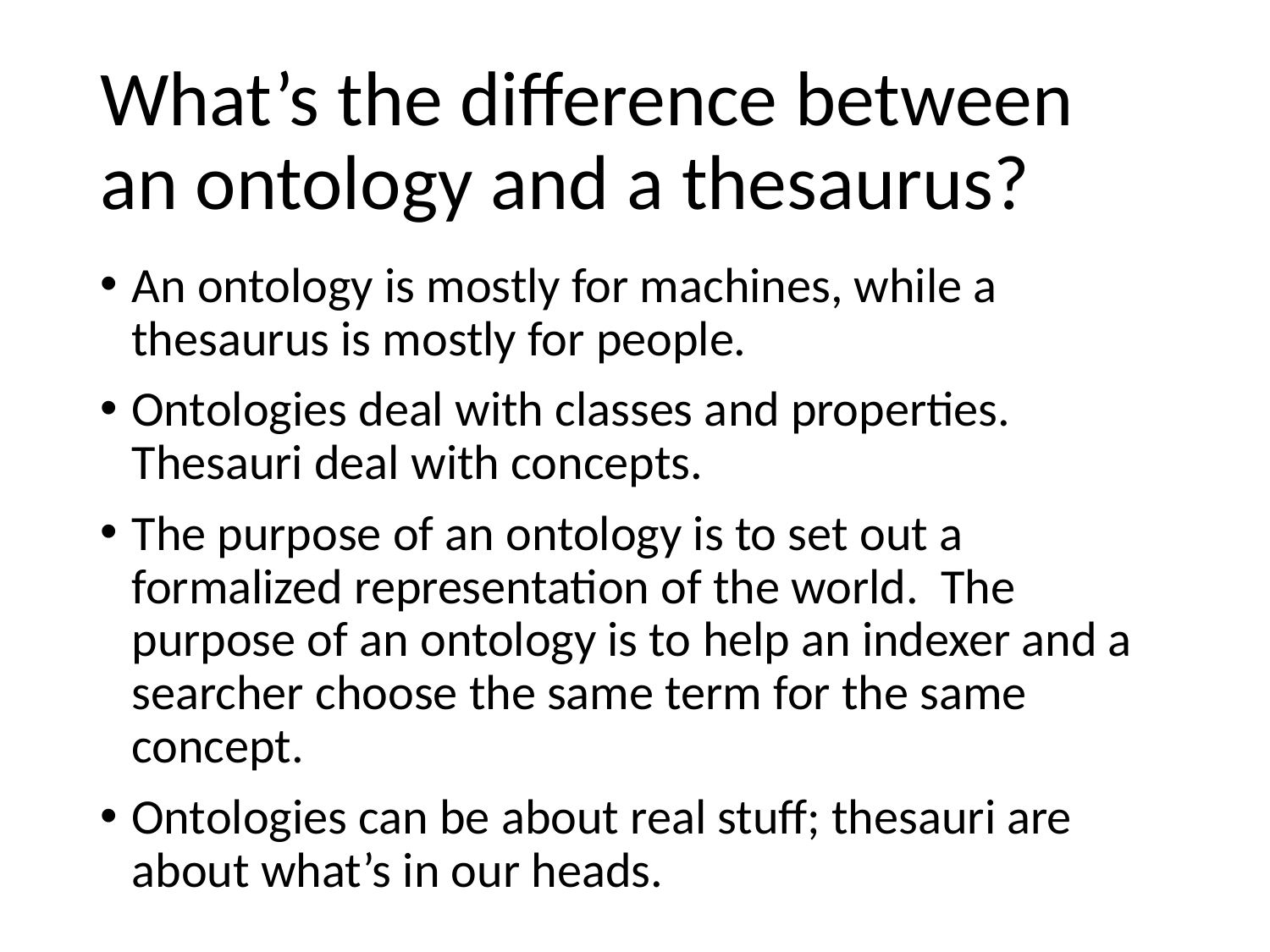

# What’s the difference between an ontology and a thesaurus?
An ontology is mostly for machines, while a thesaurus is mostly for people.
Ontologies deal with classes and properties.  Thesauri deal with concepts.
The purpose of an ontology is to set out a formalized representation of the world.  The purpose of an ontology is to help an indexer and a searcher choose the same term for the same concept.
Ontologies can be about real stuff; thesauri are about what’s in our heads.